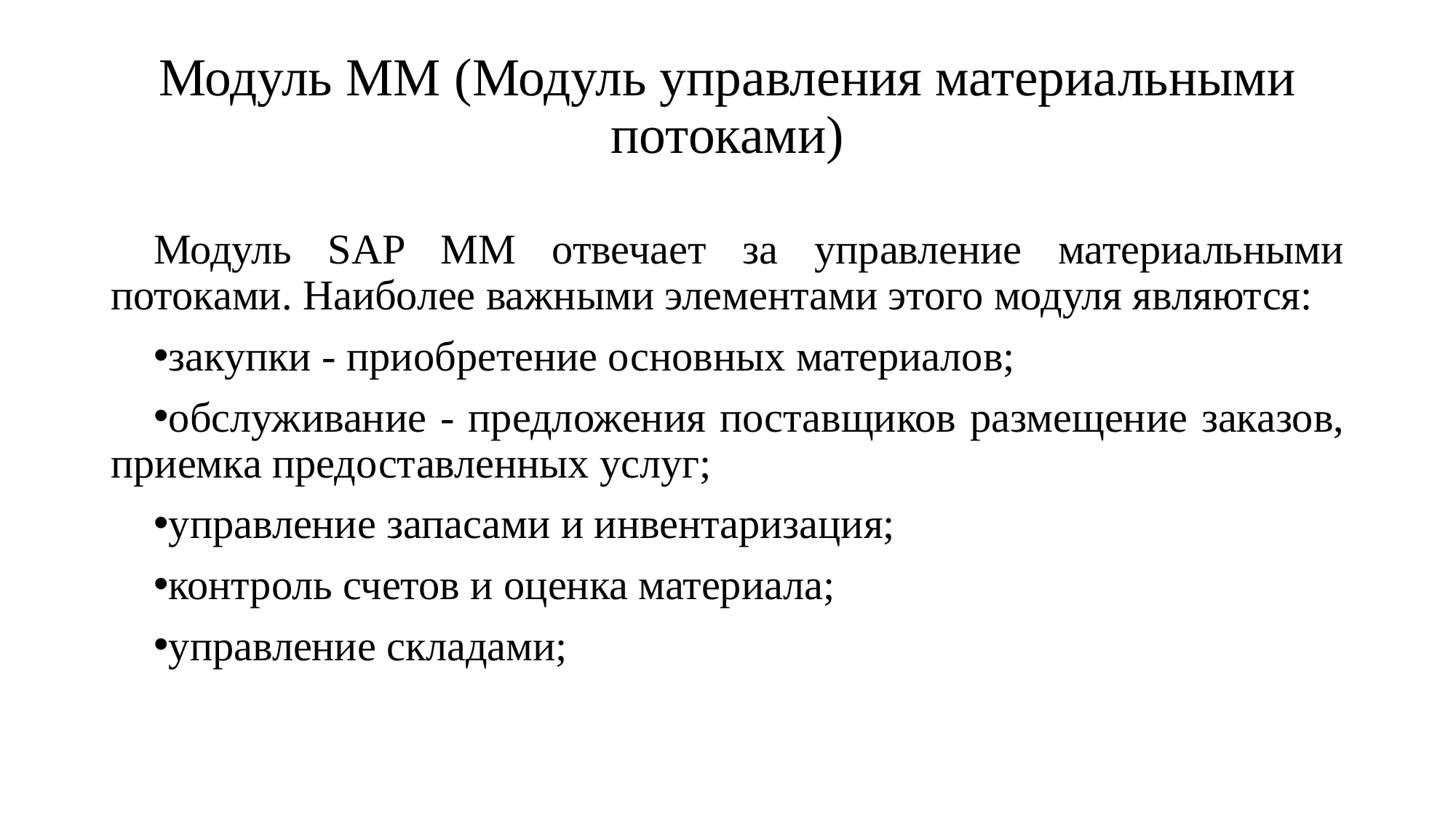

# Модуль ММ (Модуль управления материальными потоками)
Модуль SAP ММ отвечает за управление материальными потоками. Наиболее важными элементами этого модуля являются:
закупки - приобретение основных материалов;
обслуживание - предложения поставщиков раз­мещение заказов, приемка предоставленных услуг;
управление запасами и инвентаризация;
контроль счетов и оценка материала;
управление складами;